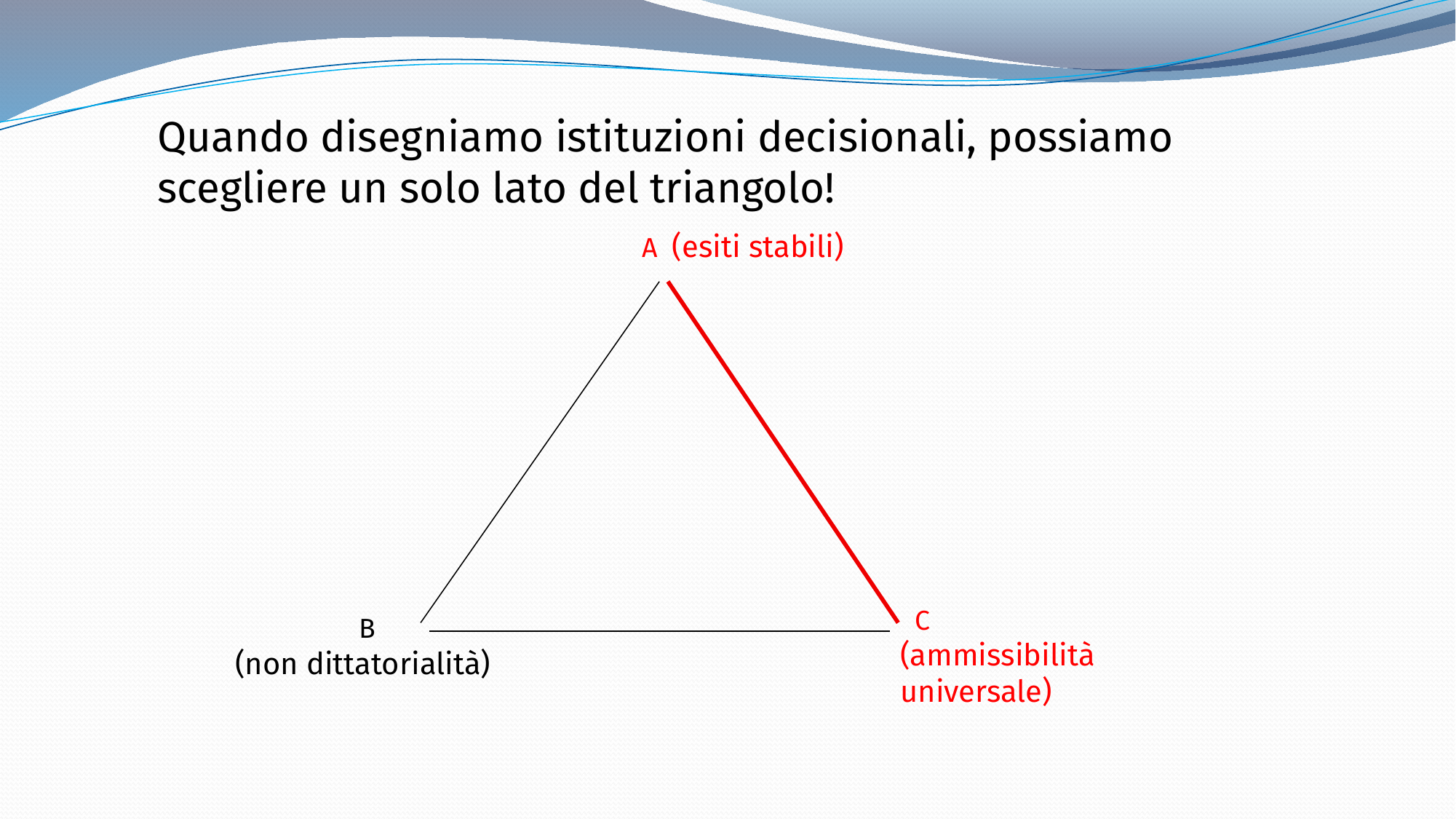

Quando disegniamo istituzioni decisionali, possiamo scegliere un solo lato del triangolo!
  A  (esiti stabili)
  C
(ammissibilità universale)
                 B
(non dittatorialità)